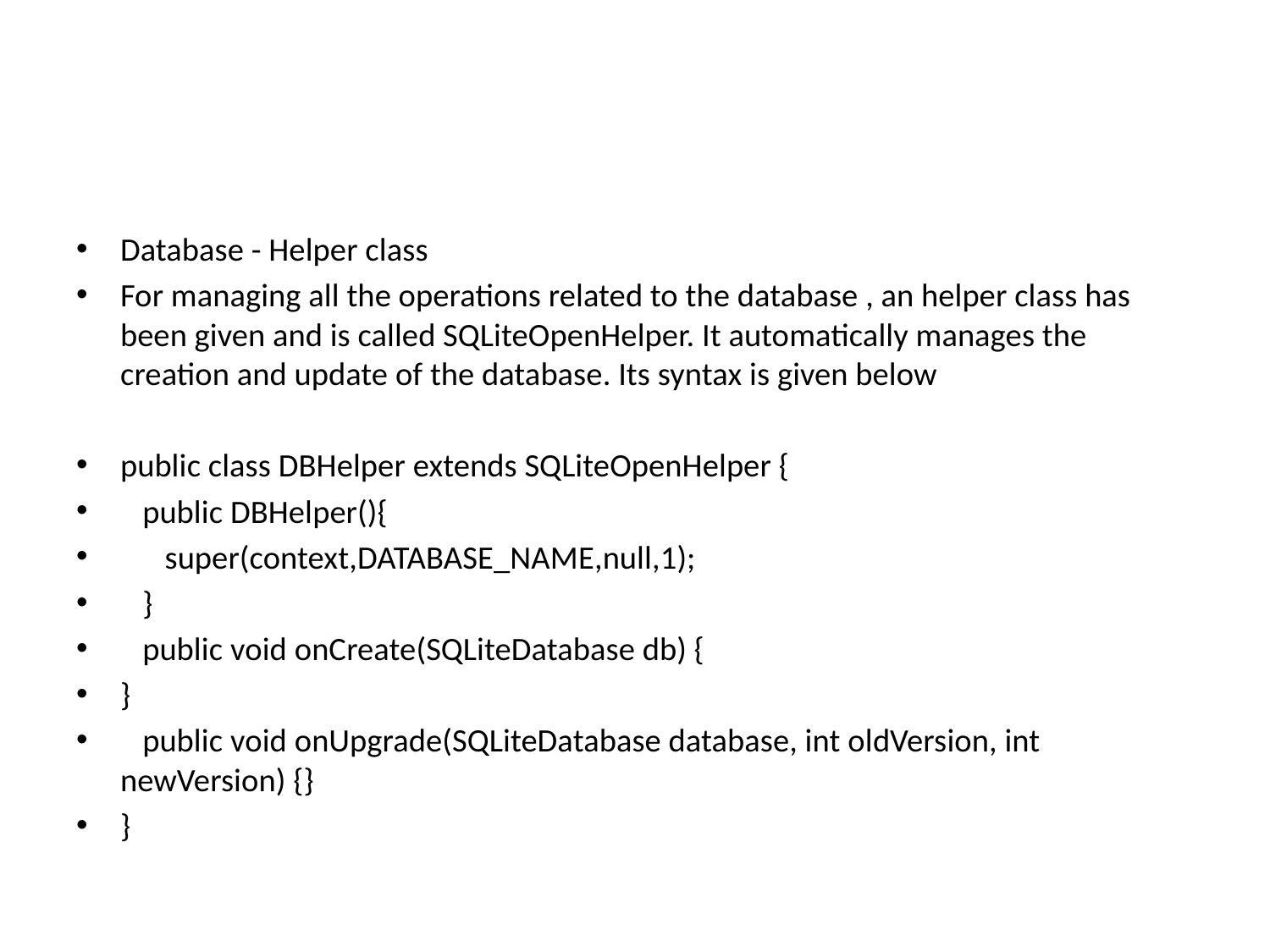

#
Database - Helper class
For managing all the operations related to the database , an helper class has been given and is called SQLiteOpenHelper. It automatically manages the creation and update of the database. Its syntax is given below

public class DBHelper extends SQLiteOpenHelper {
   public DBHelper(){
      super(context,DATABASE_NAME,null,1);
   }
   public void onCreate(SQLiteDatabase db) {
}
   public void onUpgrade(SQLiteDatabase database, int oldVersion, int newVersion) {}
}